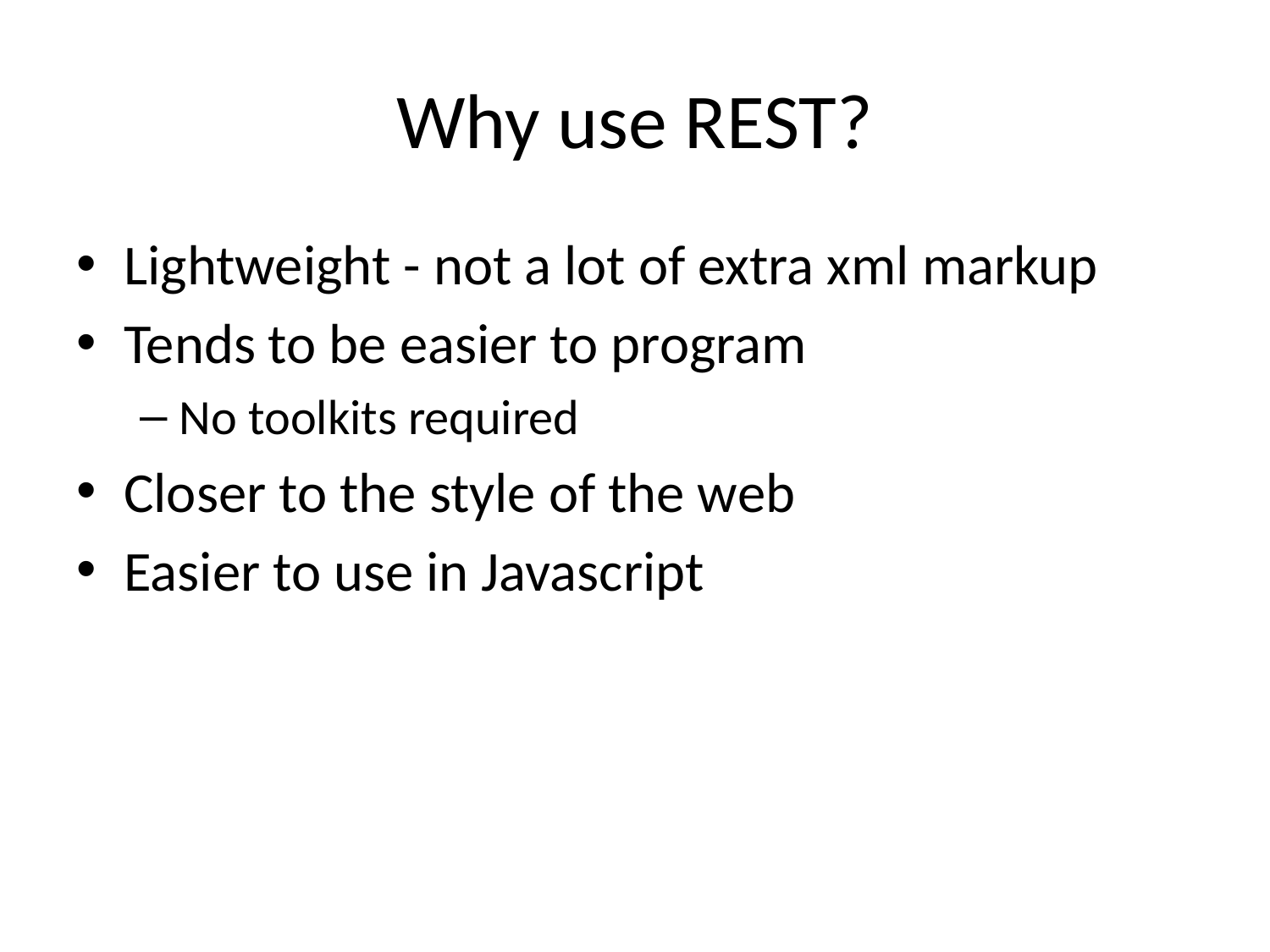

# Why use REST?
Lightweight - not a lot of extra xml markup
Tends to be easier to program
No toolkits required
Closer to the style of the web
Easier to use in Javascript